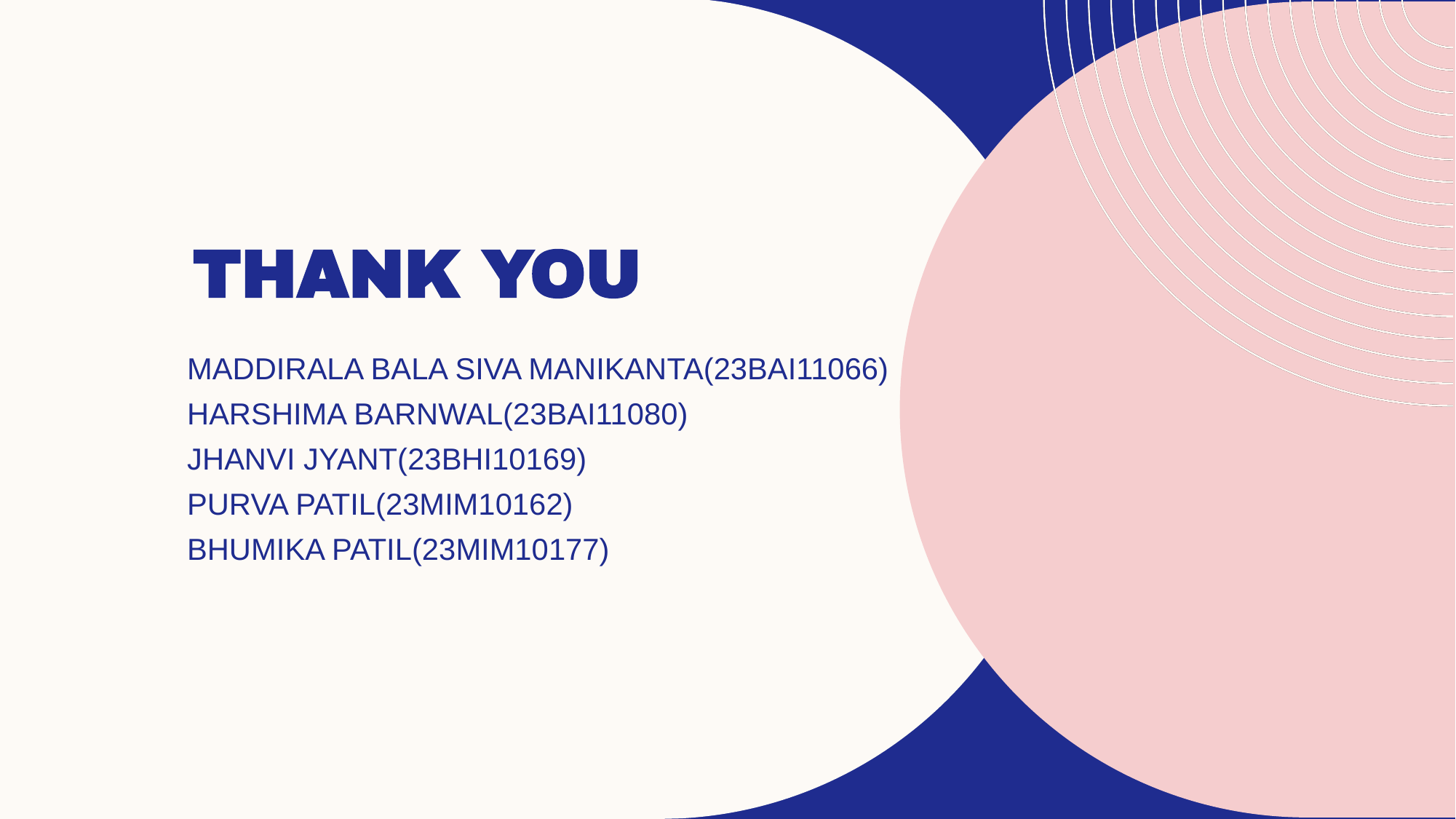

# THANK YOU
MADDIRALA BALA SIVA MANIKANTA(23BAI11066)
HARSHIMA BARNWAL(23BAI11080)
JHANVI JYANT(23BHI10169)
PURVA PATIL(23MIM10162)
BHUMIKA PATIL(23MIM10177)